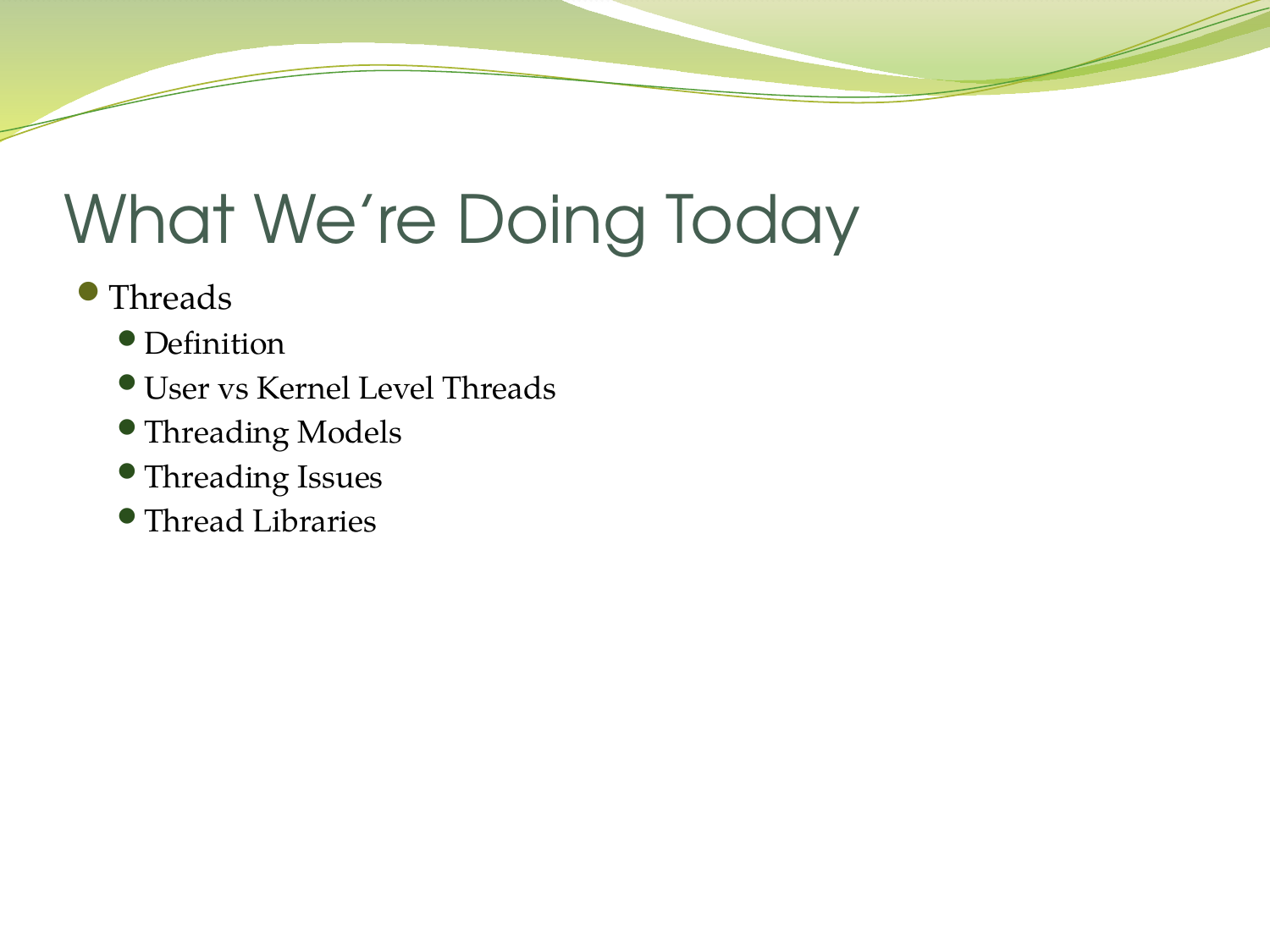

# What We’re Doing Today
Threads
Definition
User vs Kernel Level Threads
Threading Models
Threading Issues
Thread Libraries